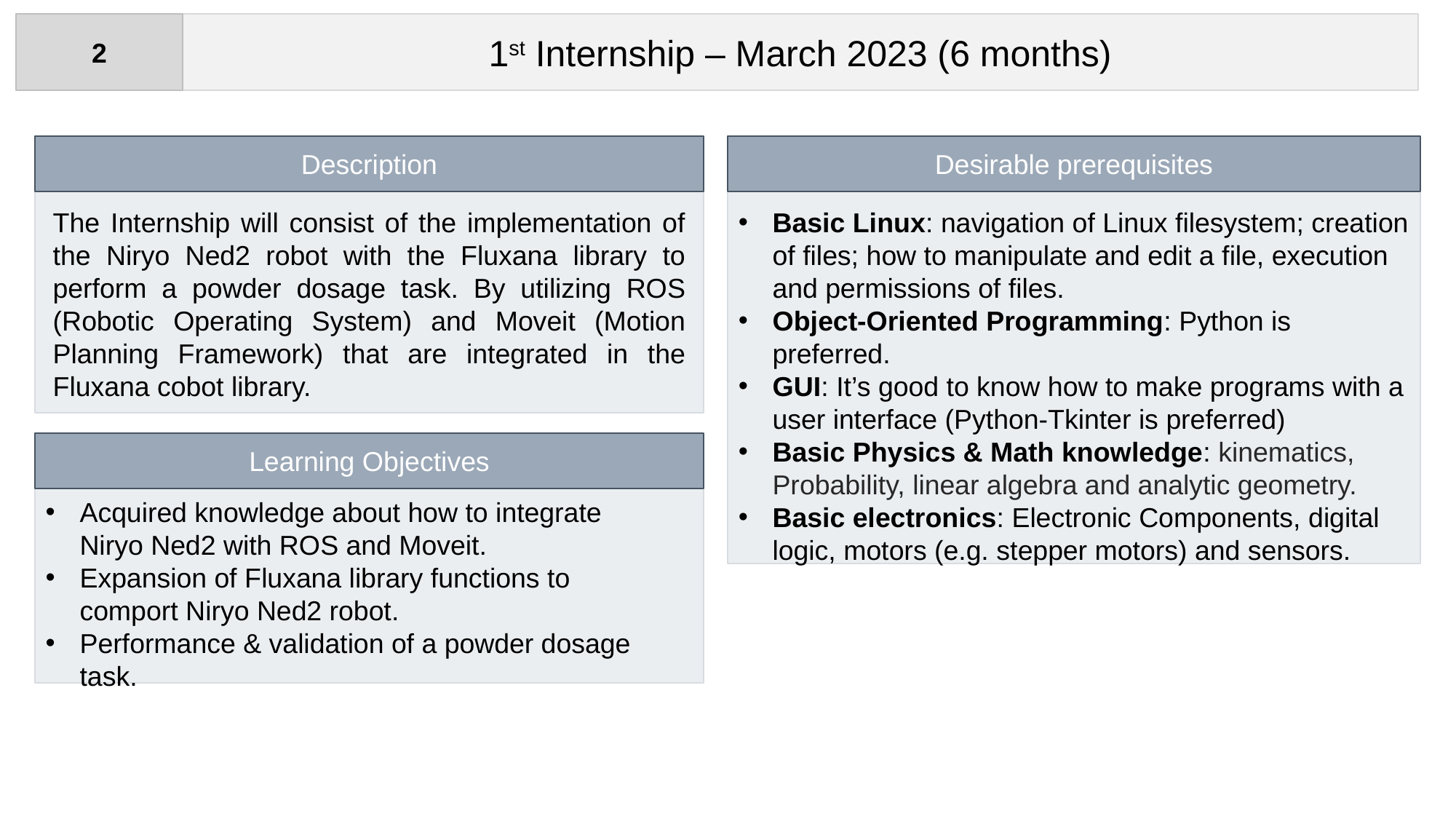

1st Internship – March 2023 (6 months)
2
Description
Desirable prerequisites

Basic Linux: navigation of Linux filesystem; creation of files; how to manipulate and edit a file, execution and permissions of files.
Object-Oriented Programming: Python is preferred.
GUI: It’s good to know how to make programs with a user interface (Python-Tkinter is preferred)
Basic Physics & Math knowledge: kinematics, Probability, linear algebra and analytic geometry.
Basic electronics: Electronic Components, digital logic, motors (e.g. stepper motors) and sensors.
The Internship will consist of the implementation of the Niryo Ned2 robot with the Fluxana library to perform a powder dosage task. By utilizing ROS (Robotic Operating System) and Moveit (Motion Planning Framework) that are integrated in the Fluxana cobot library.
Learning Objectives

Acquired knowledge about how to integrate Niryo Ned2 with ROS and Moveit.
Expansion of Fluxana library functions to comport Niryo Ned2 robot.
Performance & validation of a powder dosage task.